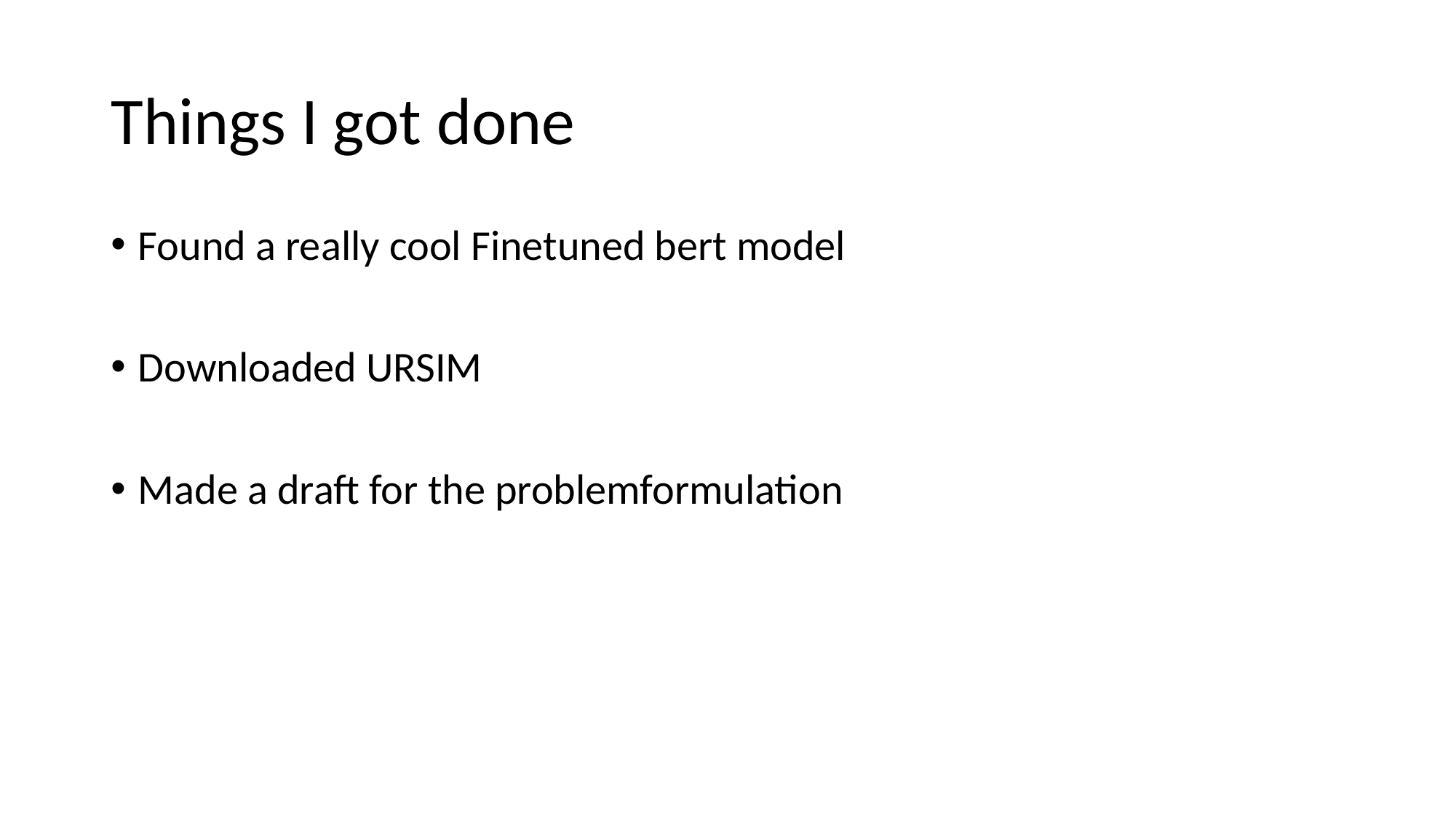

# Things I got done
Found a really cool Finetuned bert model

Downloaded URSIM

Made a draft for the problemformulation